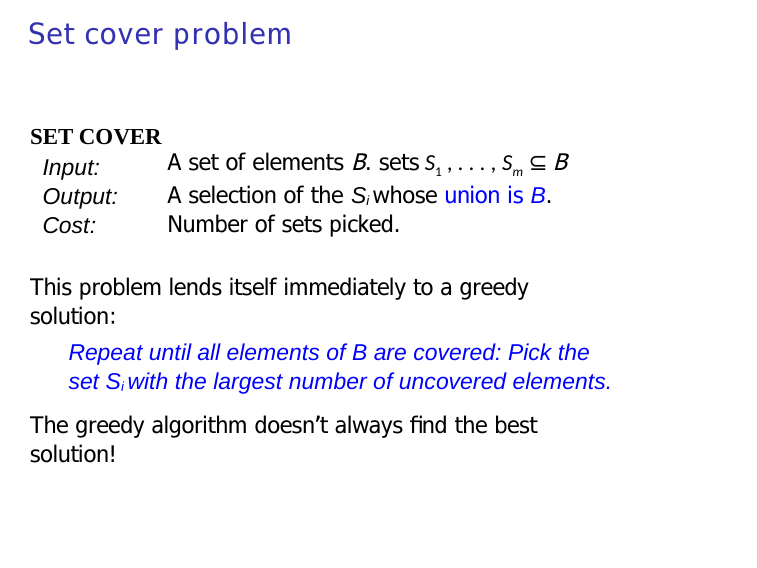

# Set cover problem
SET COVER
Input:  Output:  Cost:
A set of elements B. sets S1 , . . . , Sm ⊆ B
A selection of the Si whose union is B.  Number of sets picked.
This problem lends itself immediately to a greedy solution:
Repeat until all elements of B are covered: Pick the set Si with the largest number of uncovered elements.
The greedy algorithm doesn’t always find the best solution!